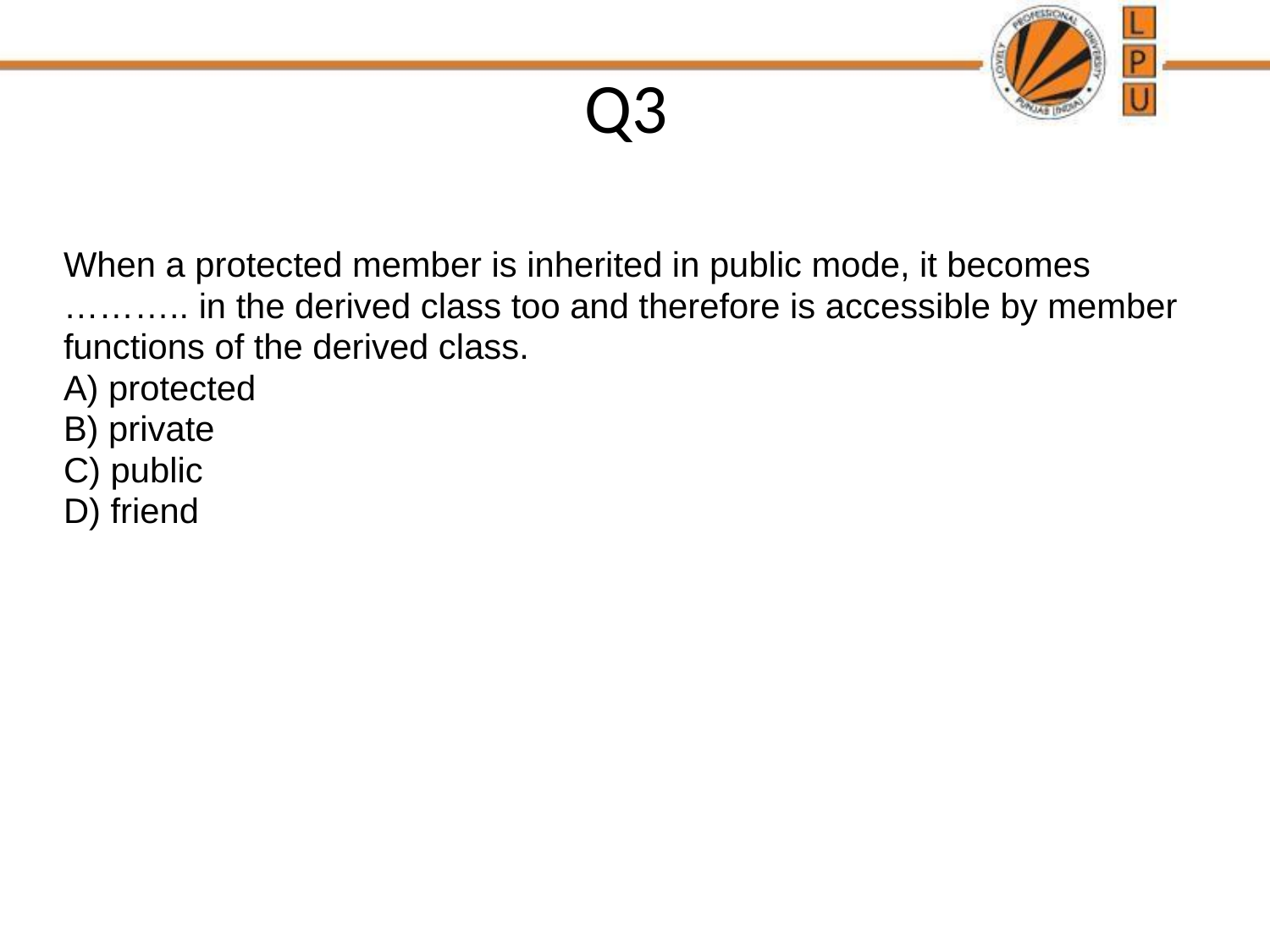

# Q3
When a protected member is inherited in public mode, it becomes ……….. in the derived class too and therefore is accessible by member functions of the derived class.
A) protected
B) private
C) public
D) friend